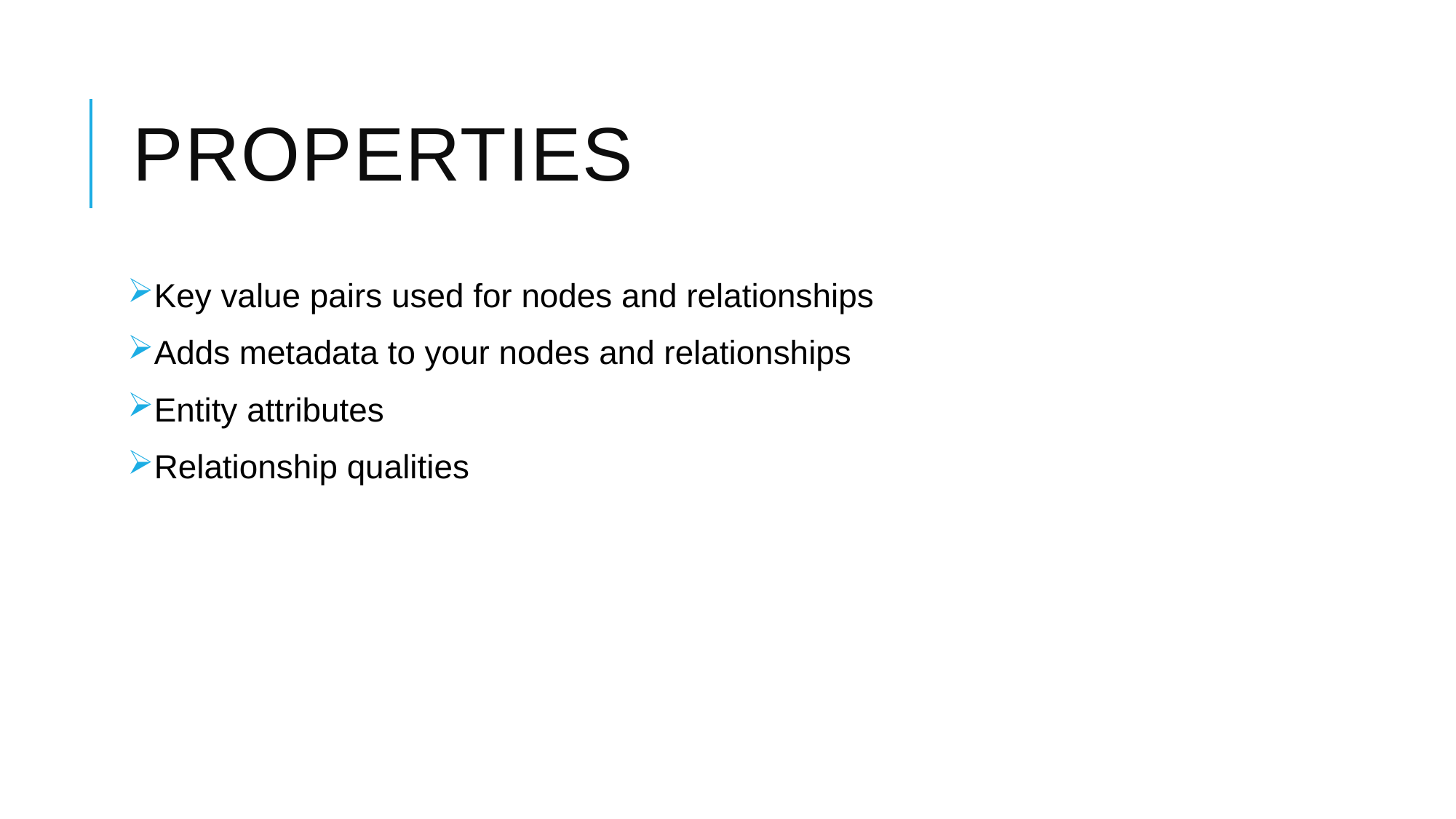

# Properties
Key value pairs used for nodes and relationships
Adds metadata to your nodes and relationships
Entity attributes
Relationship qualities